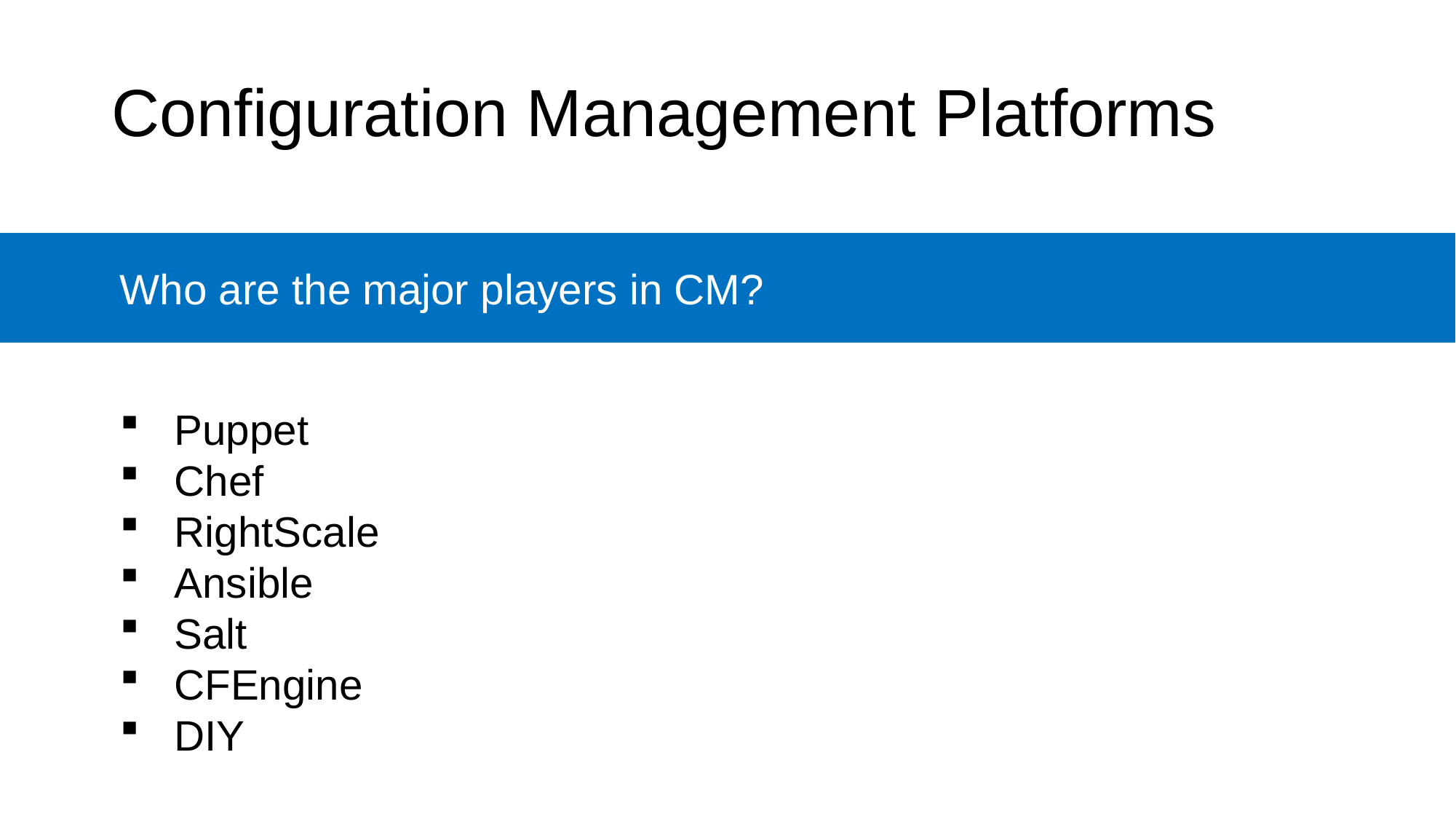

Configuration Management Platforms
	Who are the major players in CM?

Puppet
Chef
RightScale
Ansible
Salt
CFEngine
DIY